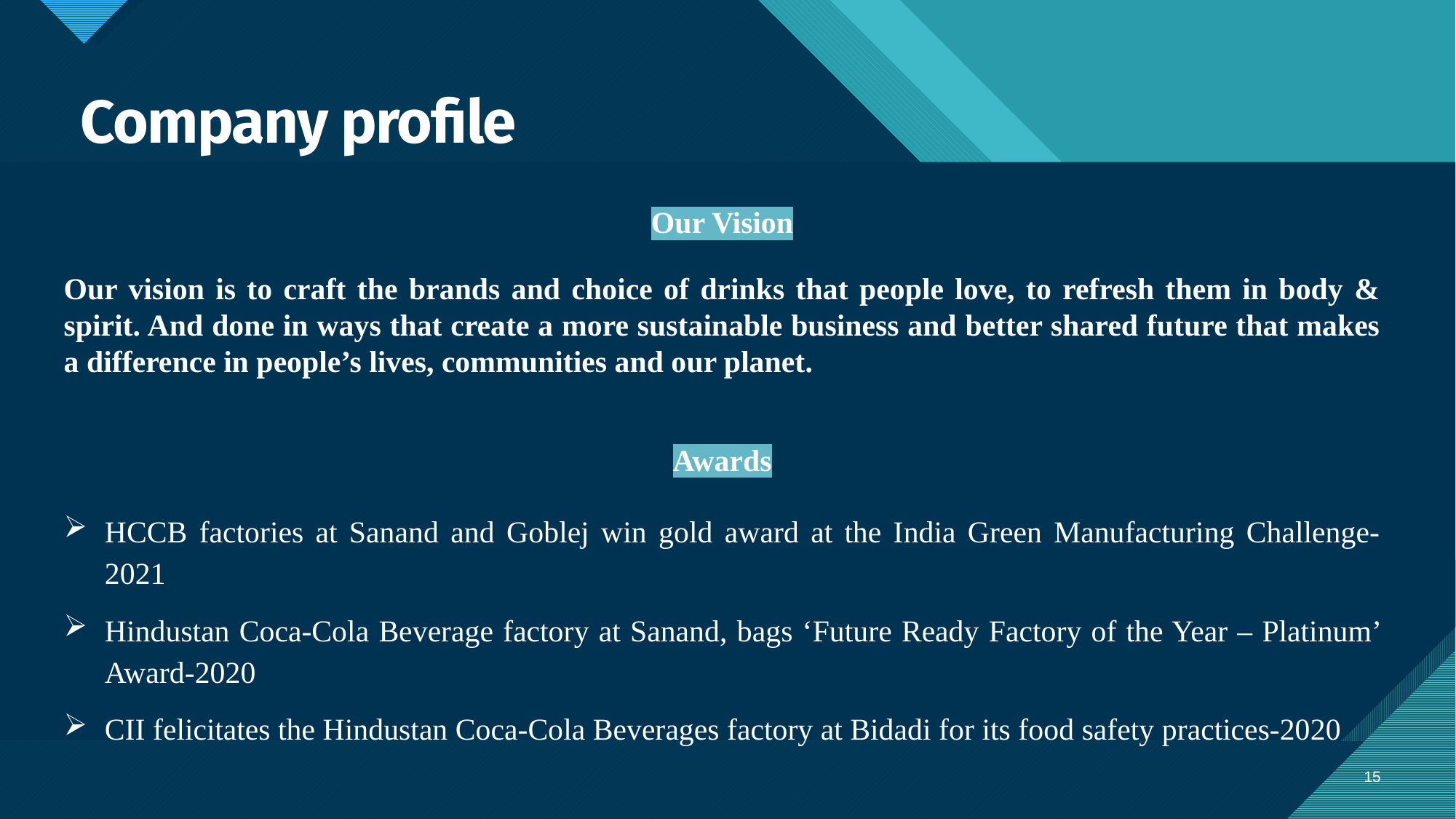

# Company profile
Our Vision
Our vision is to craft the brands and choice of drinks that people love, to refresh them in body & spirit. And done in ways that create a more sustainable business and better shared future that makes a difference in people’s lives, communities and our planet.
Awards
HCCB factories at Sanand and Goblej win gold award at the India Green Manufacturing Challenge-2021
Hindustan Coca-Cola Beverage factory at Sanand, bags ‘Future Ready Factory of the Year – Platinum’ Award-2020
CII felicitates the Hindustan Coca-Cola Beverages factory at Bidadi for its food safety practices-2020
15